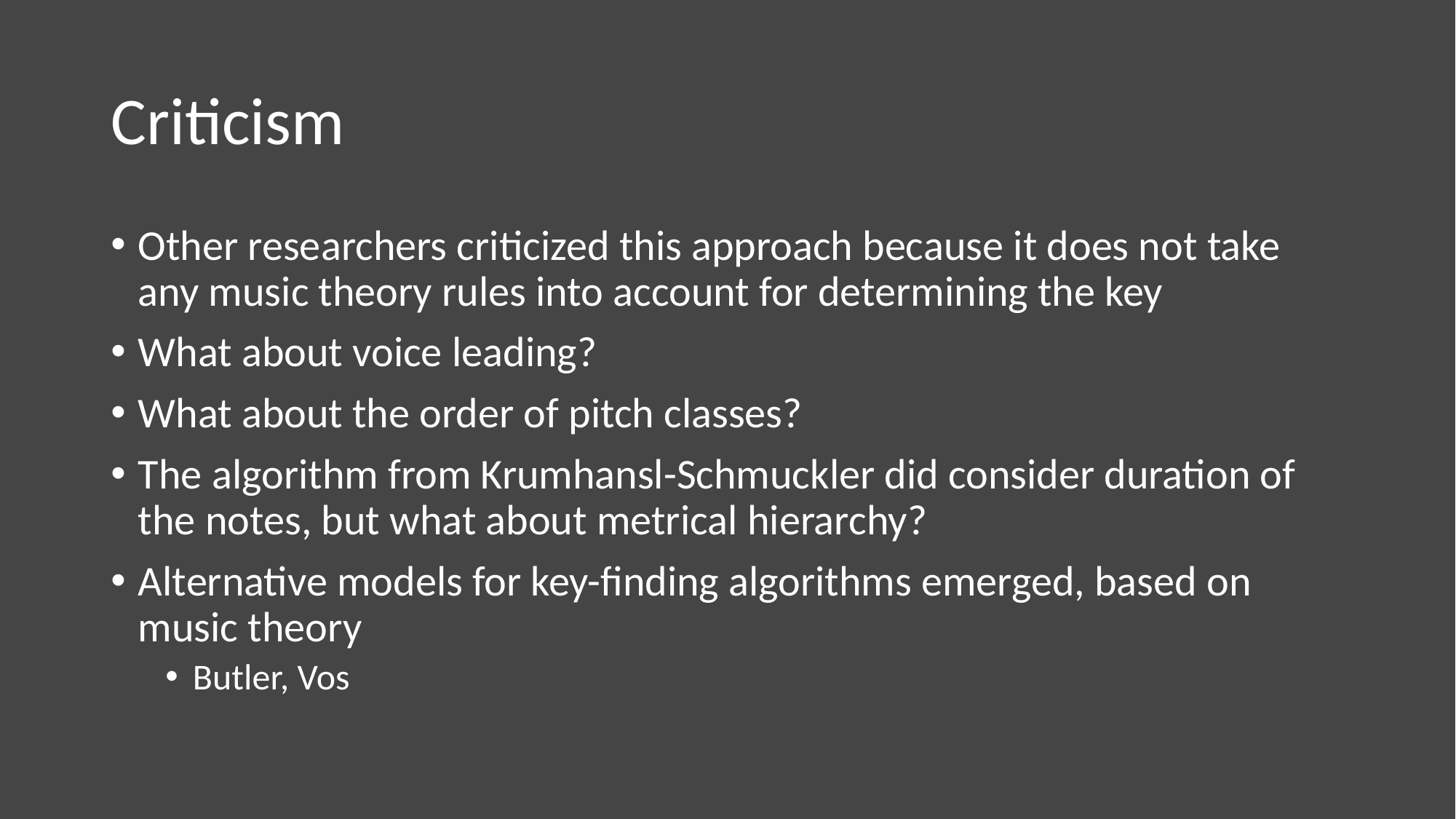

# Criticism
Other researchers criticized this approach because it does not take any music theory rules into account for determining the key
What about voice leading?
What about the order of pitch classes?
The algorithm from Krumhansl-Schmuckler did consider duration of the notes, but what about metrical hierarchy?
Alternative models for key-finding algorithms emerged, based on music theory
Butler, Vos